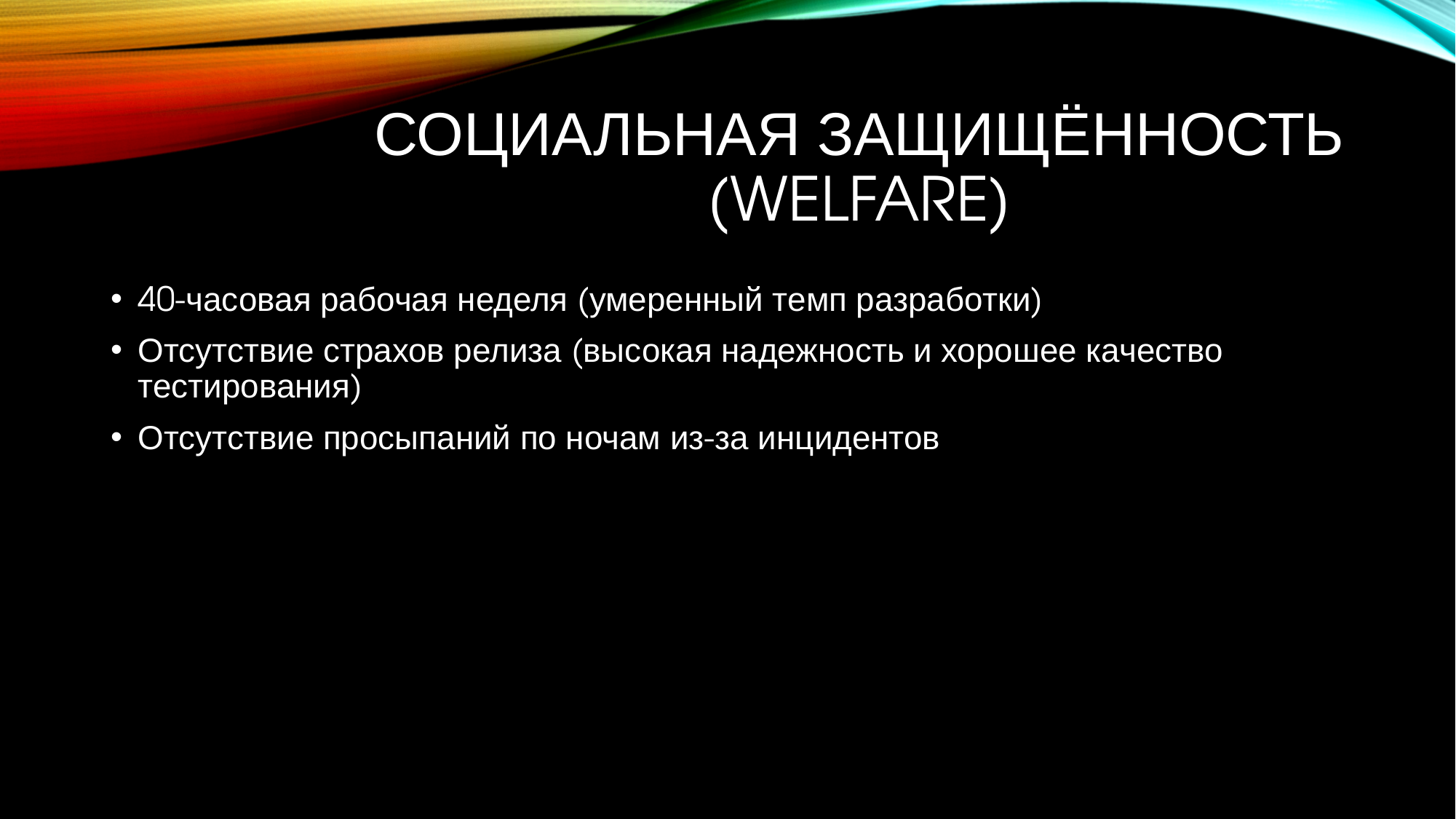

# Социальная защищённость (welfare)
40-часовая рабочая неделя (умеренный темп разработки)
Отсутствие страхов релиза (высокая надежность и хорошее качество тестирования)
Отсутствие просыпаний по ночам из-за инцидентов